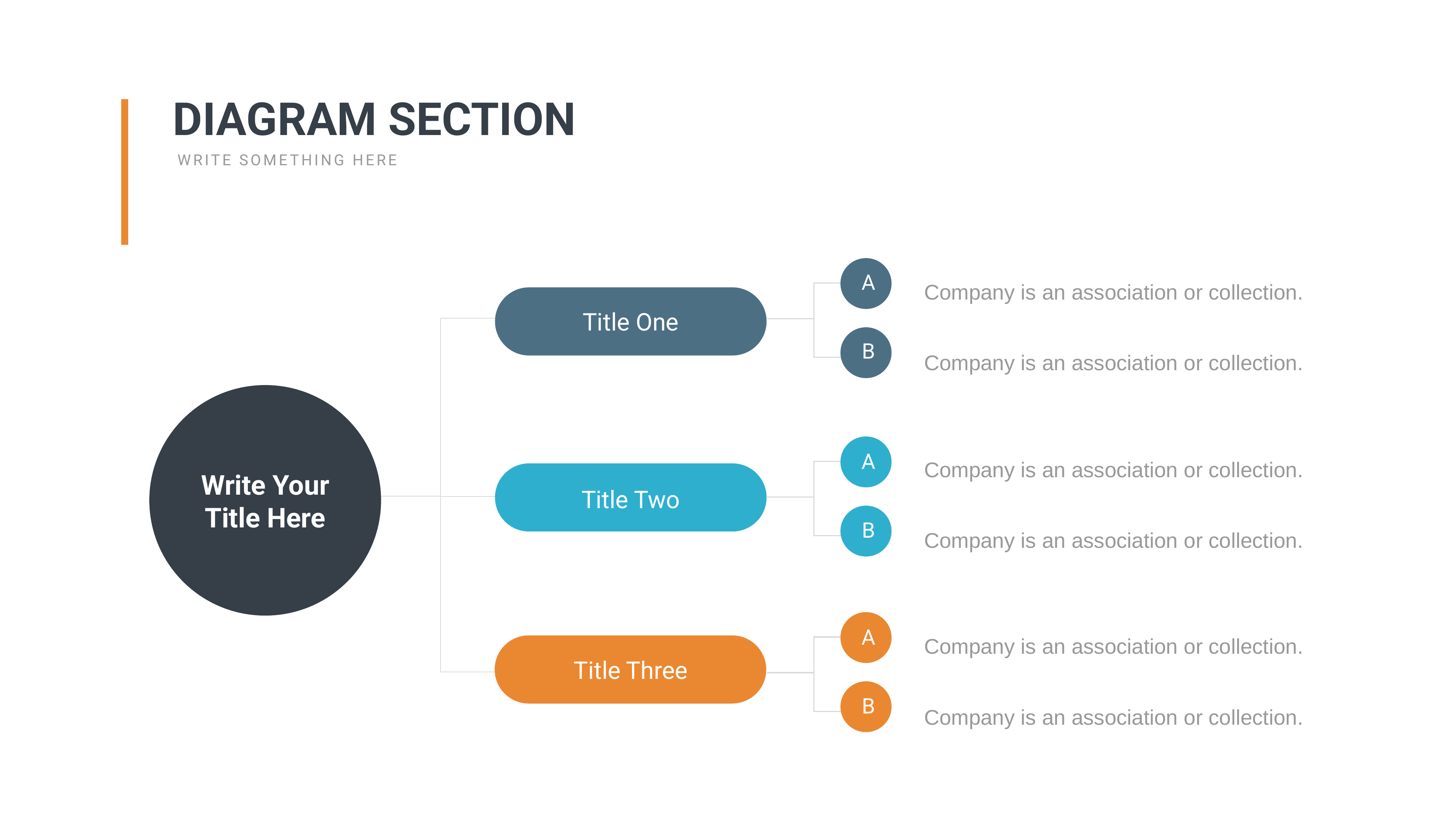

DIAGRAM SECTION
WRITE SOMETHING HERE

Company is an association or collection.
A

Title One

Company is an association or collection.
B

Company is an association or collection.
A

Write Your Title Here
Title Two

Company is an association or collection.
B

Company is an association or collection.
A

Title Three

Company is an association or collection.
B